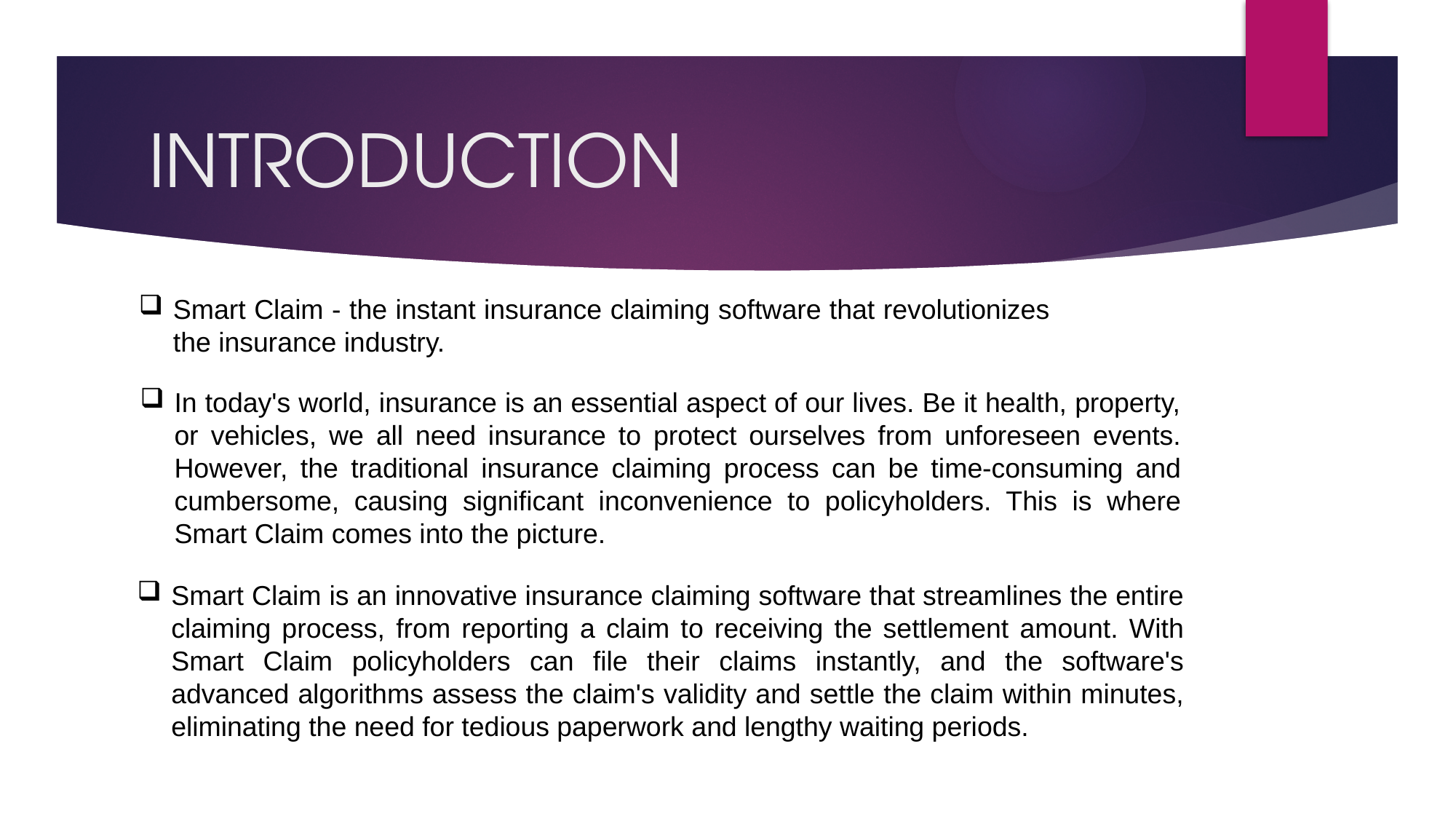

# INTRODUCTION
Smart Claim - the instant insurance claiming software that revolutionizes the insurance industry.
In today's world, insurance is an essential aspect of our lives. Be it health, property, or vehicles, we all need insurance to protect ourselves from unforeseen events. However, the traditional insurance claiming process can be time-consuming and cumbersome, causing significant inconvenience to policyholders. This is where Smart Claim comes into the picture.
Smart Claim is an innovative insurance claiming software that streamlines the entire claiming process, from reporting a claim to receiving the settlement amount. With Smart Claim policyholders can file their claims instantly, and the software's advanced algorithms assess the claim's validity and settle the claim within minutes, eliminating the need for tedious paperwork and lengthy waiting periods.